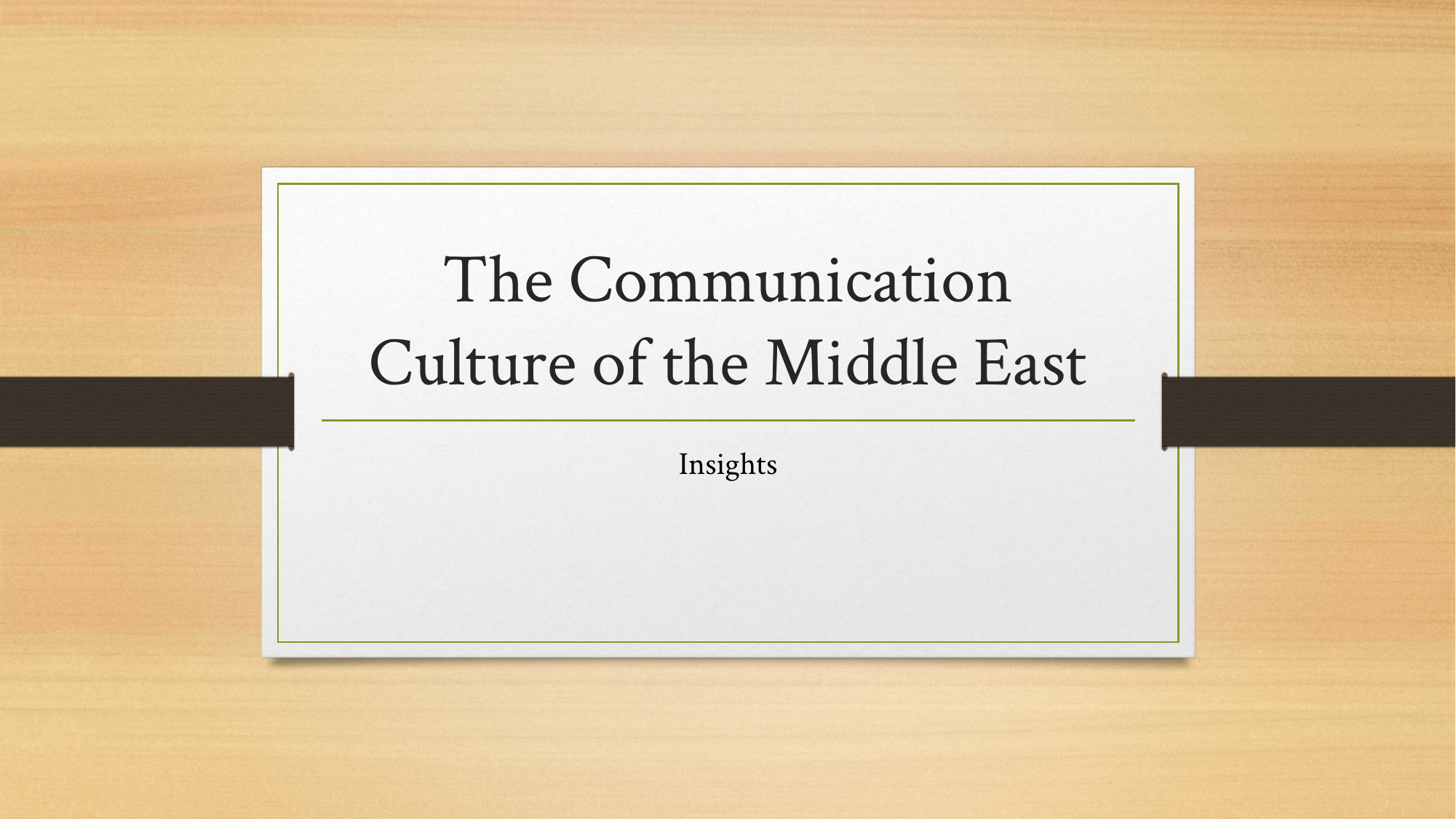

# The Communication Culture of the Middle East
Insights